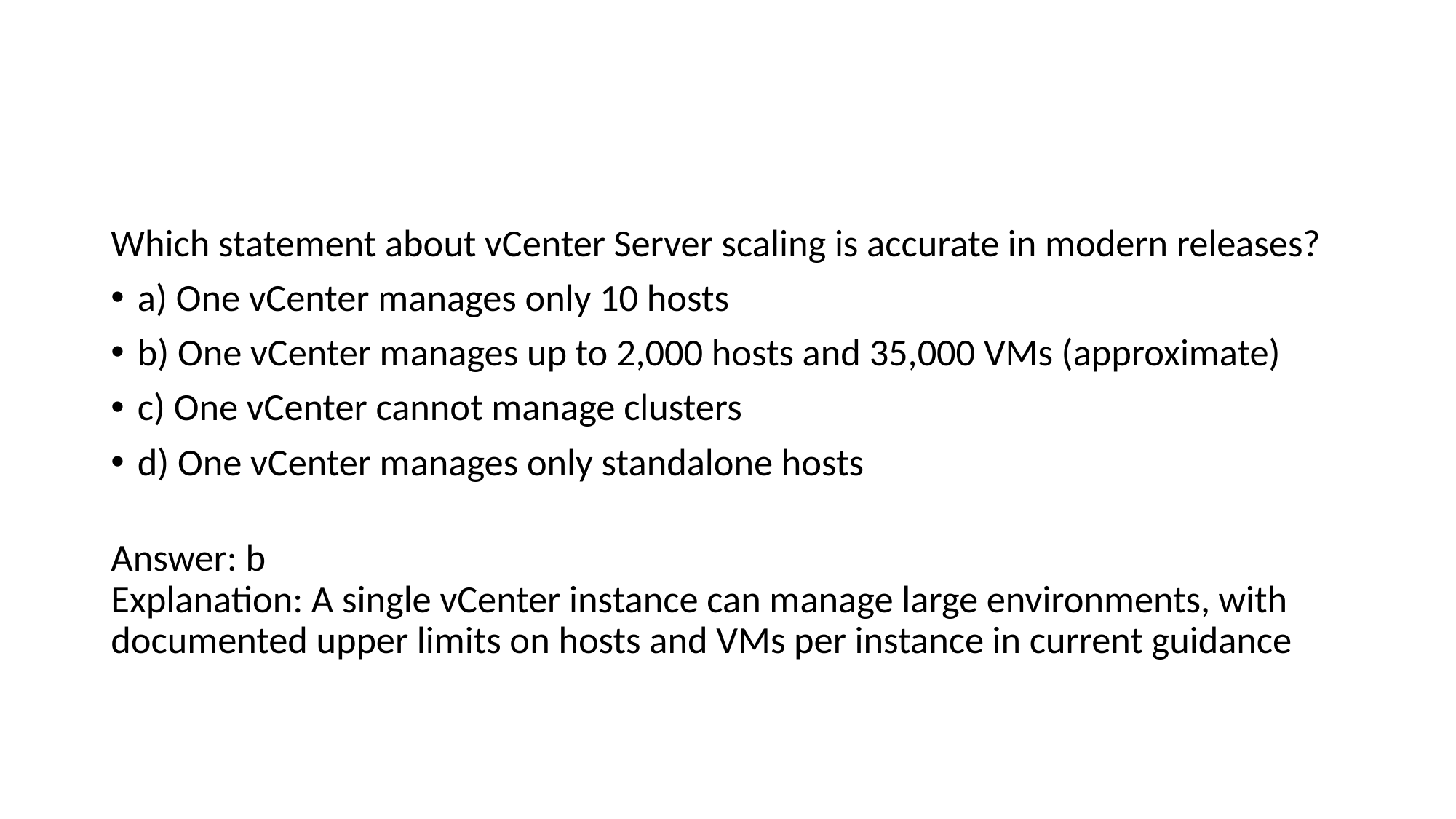

#
Which statement about vCenter Server scaling is accurate in modern releases?
a) One vCenter manages only 10 hosts
b) One vCenter manages up to 2,000 hosts and 35,000 VMs (approximate)
c) One vCenter cannot manage clusters
d) One vCenter manages only standalone hosts
Answer: b
Explanation: A single vCenter instance can manage large environments, with documented upper limits on hosts and VMs per instance in current guidance